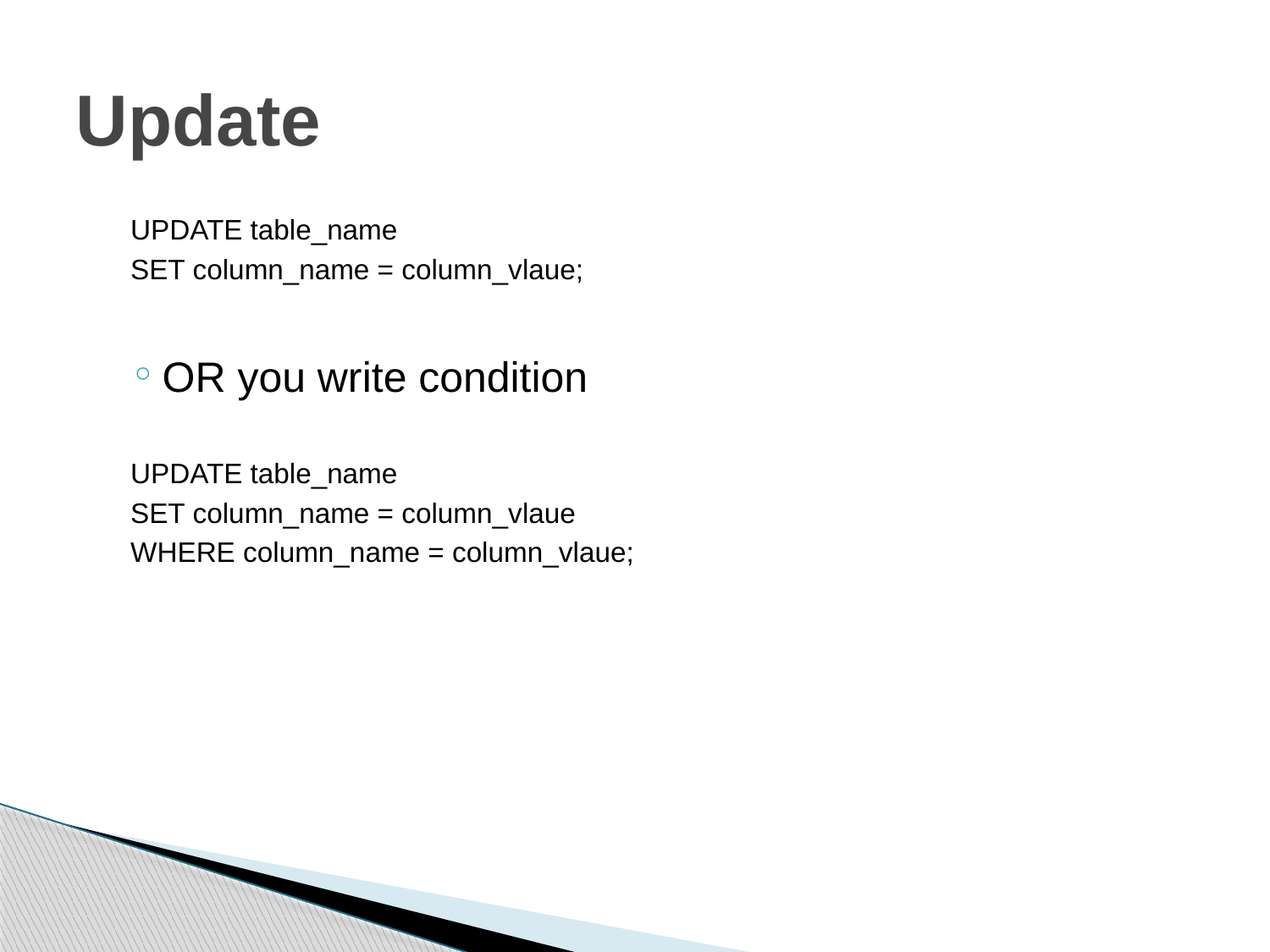

# Update
UPDATE table_name
SET column_name = column_vlaue;

OR you write condition

UPDATE table_name
SET column_name = column_vlaue
WHERE column_name = column_vlaue;